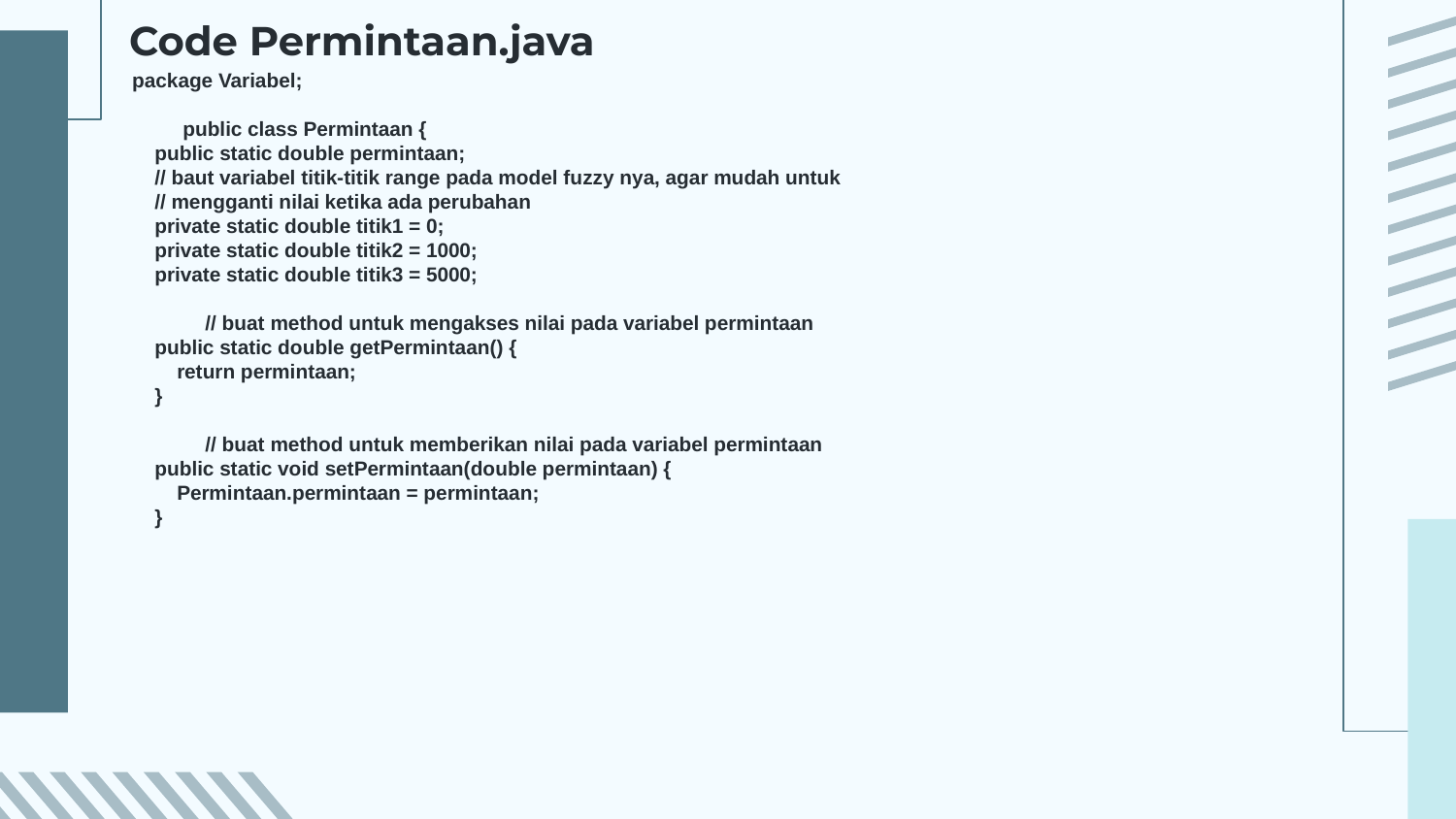

# Code Permintaan.java
package Variabel;
public class Permintaan {
    public static double permintaan;
    // baut variabel titik-titik range pada model fuzzy nya, agar mudah untuk
    // mengganti nilai ketika ada perubahan
    private static double titik1 = 0;
    private static double titik2 = 1000;
    private static double titik3 = 5000;
    // buat method untuk mengakses nilai pada variabel permintaan
    public static double getPermintaan() {
        return permintaan;
    }
    // buat method untuk memberikan nilai pada variabel permintaan
    public static void setPermintaan(double permintaan) {
        Permintaan.permintaan = permintaan;
    }